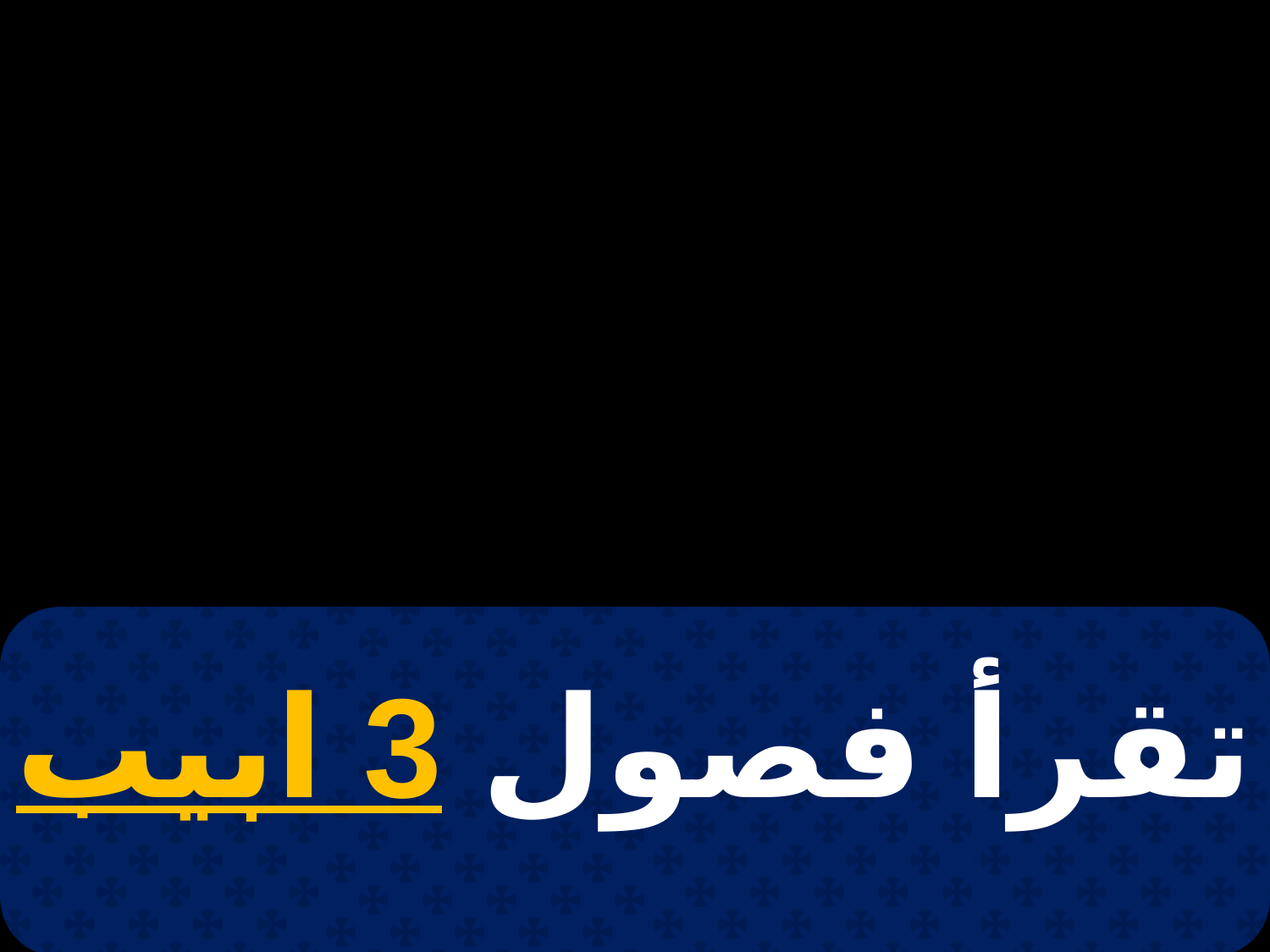

# 30 هاتور
تقرأ فصول 3 ابيب